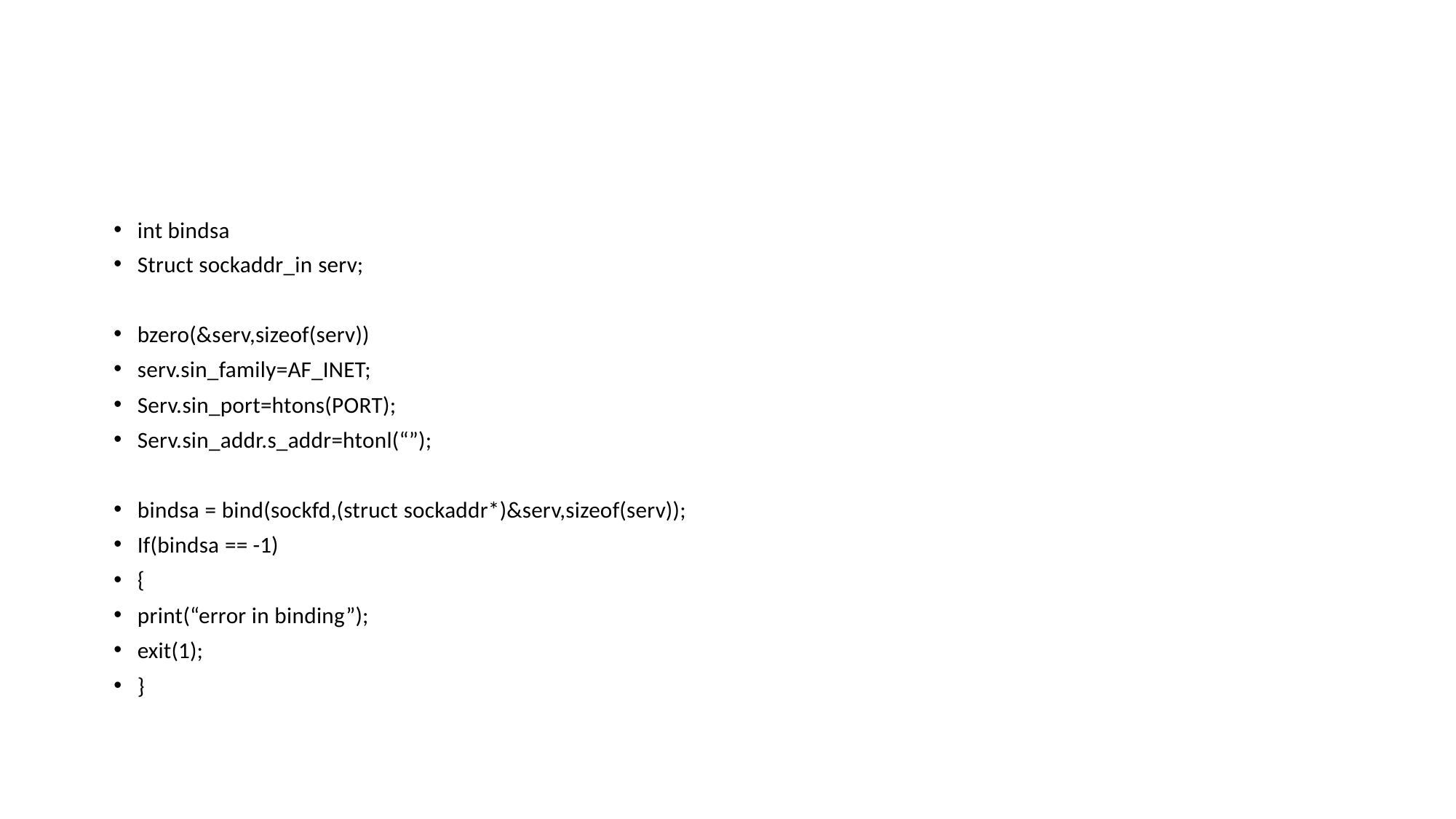

int bindsa
Struct sockaddr_in serv;

bzero(&serv,sizeof(serv))
serv.sin_family=AF_INET;
Serv.sin_port=htons(PORT);
Serv.sin_addr.s_addr=htonl(“”);

bindsa = bind(sockfd,(struct sockaddr*)&serv,sizeof(serv));
If(bindsa == -1)
{
print(“error in binding”);
exit(1);
}